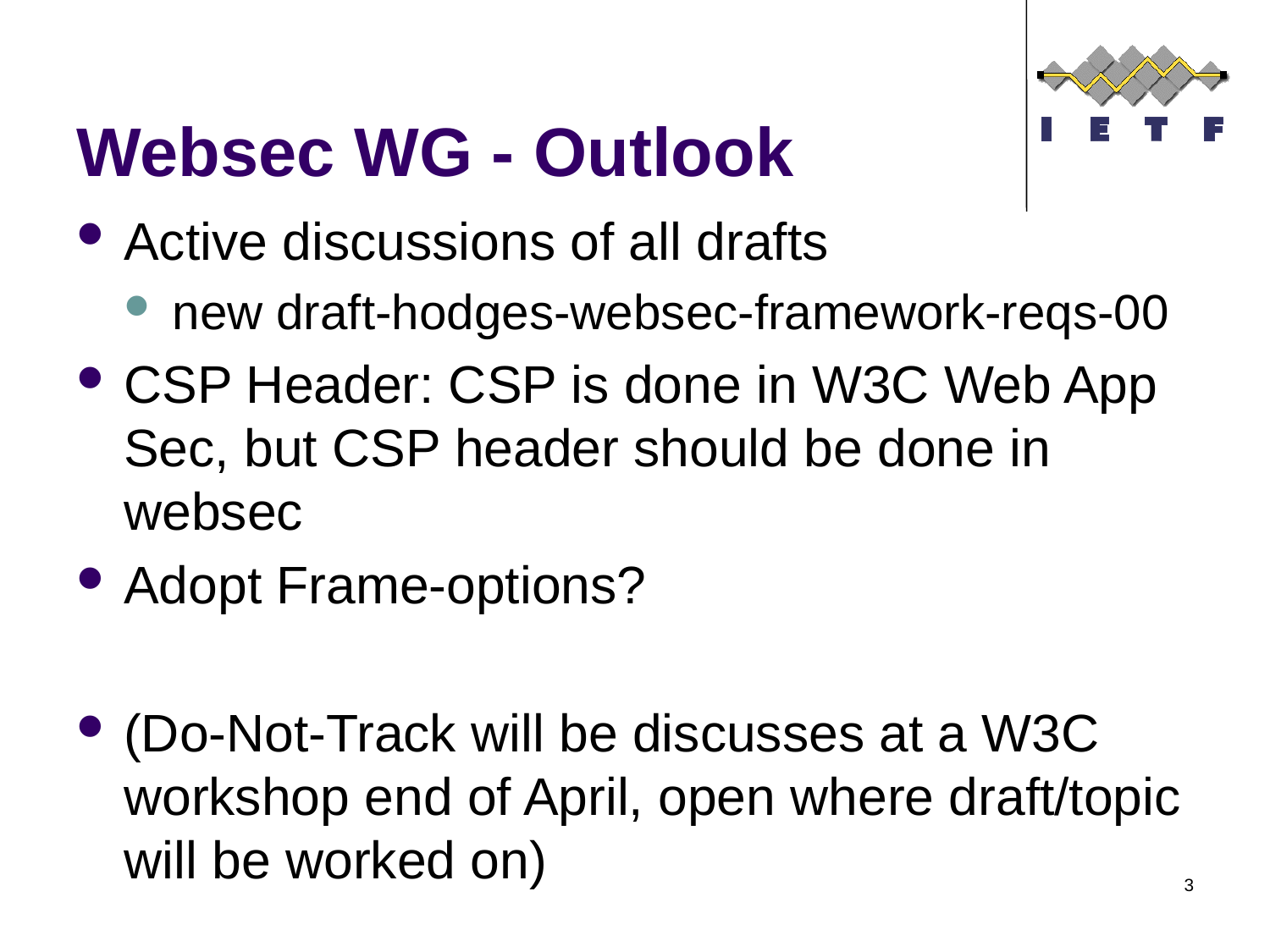

# Websec WG - Outlook
Active discussions of all drafts
new draft-hodges-websec-framework-reqs-00
CSP Header: CSP is done in W3C Web App Sec, but CSP header should be done in websec
Adopt Frame-options?

(Do-Not-Track will be discusses at a W3C workshop end of April, open where draft/topic will be worked on)
3